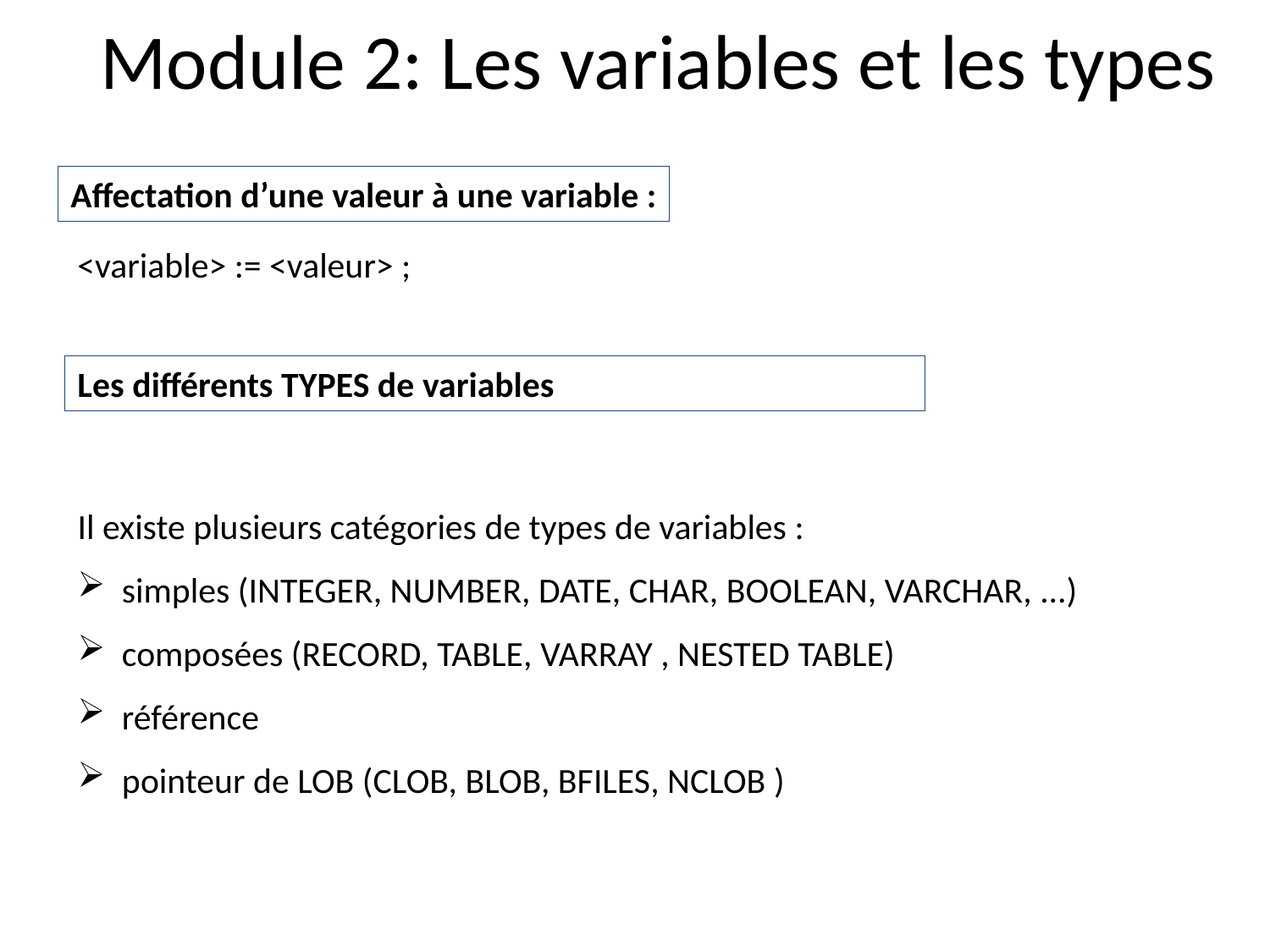

# Module 2: Les variables et les types
Affectation d’une valeur à une variable :
<variable> := <valeur> ;
Les différents TYPES de variables
Il existe plusieurs catégories de types de variables :
  simples (INTEGER, NUMBER, DATE, CHAR, BOOLEAN, VARCHAR, ...)
  composées (RECORD, TABLE, VARRAY , NESTED TABLE)
  référence
  pointeur de LOB (CLOB, BLOB, BFILES, NCLOB )